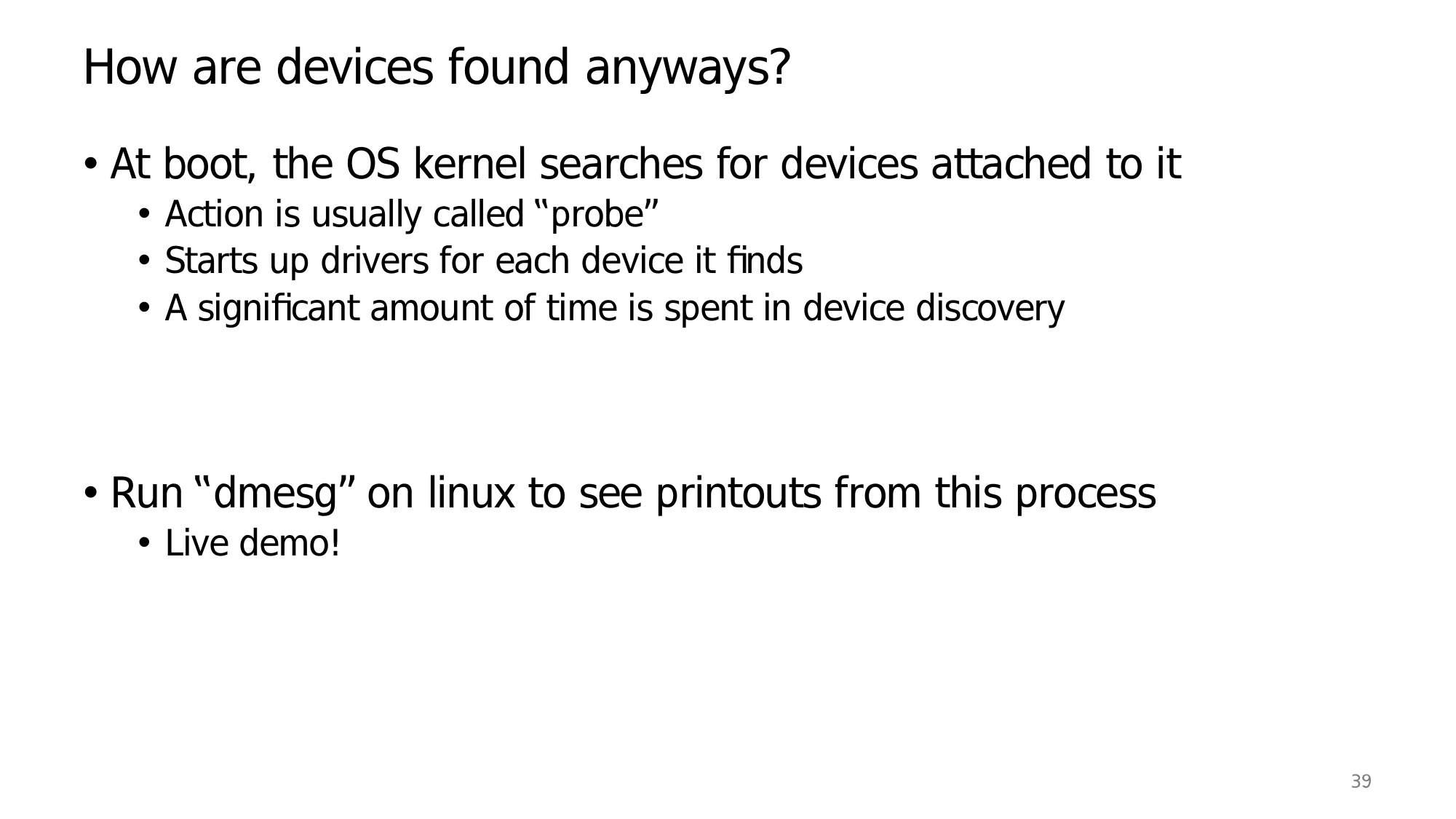

# How are devices found anyways?
At boot, the OS kernel searches for devices attached to it
Action is usually called “probe”
Starts up drivers for each device it finds
A significant amount of time is spent in device discovery

Run “dmesg” on linux to see printouts from this process
Live demo!
39